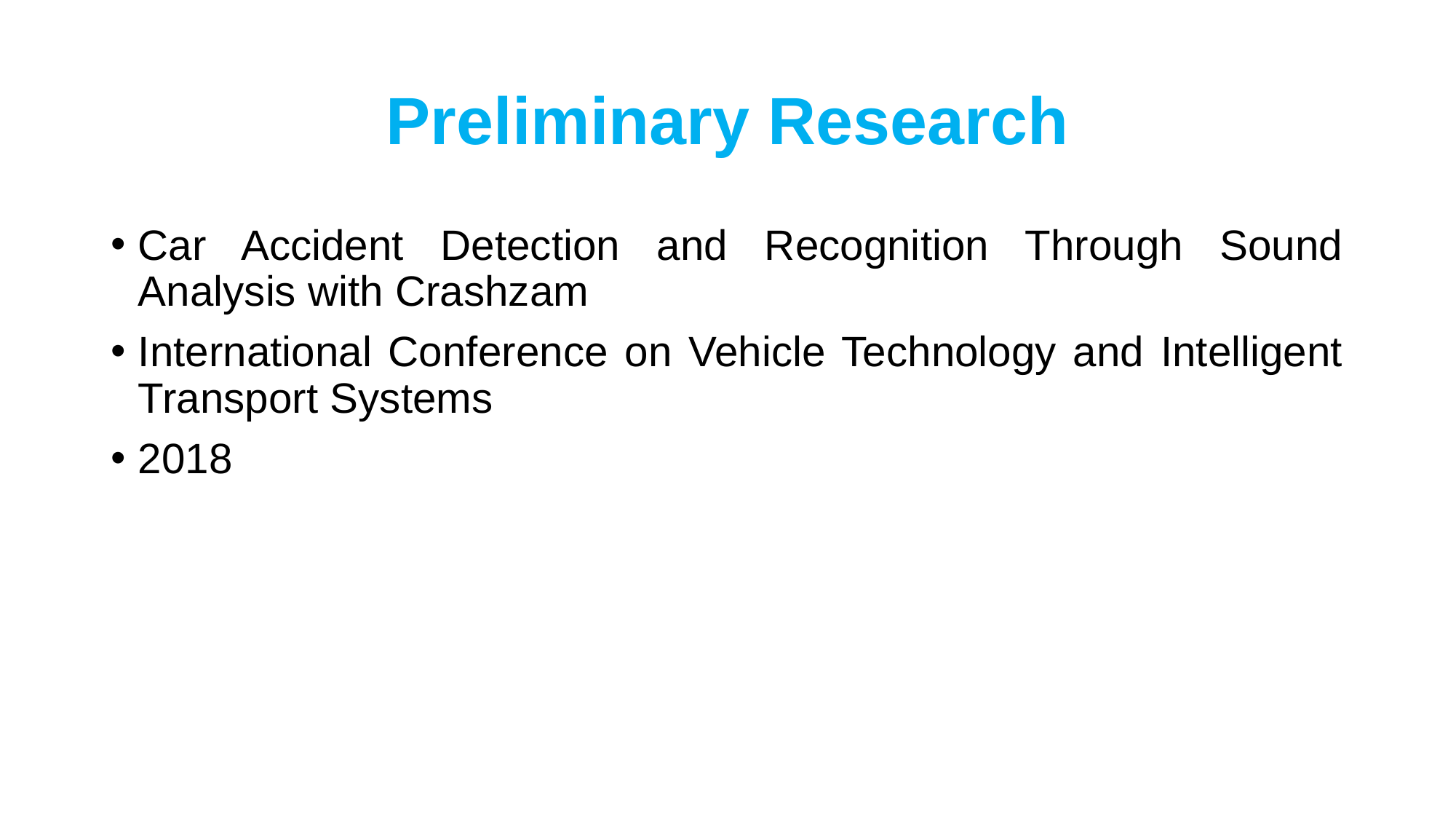

# Preliminary Research
Car Accident Detection and Recognition Through Sound Analysis with Crashzam
International Conference on Vehicle Technology and Intelligent Transport Systems
2018